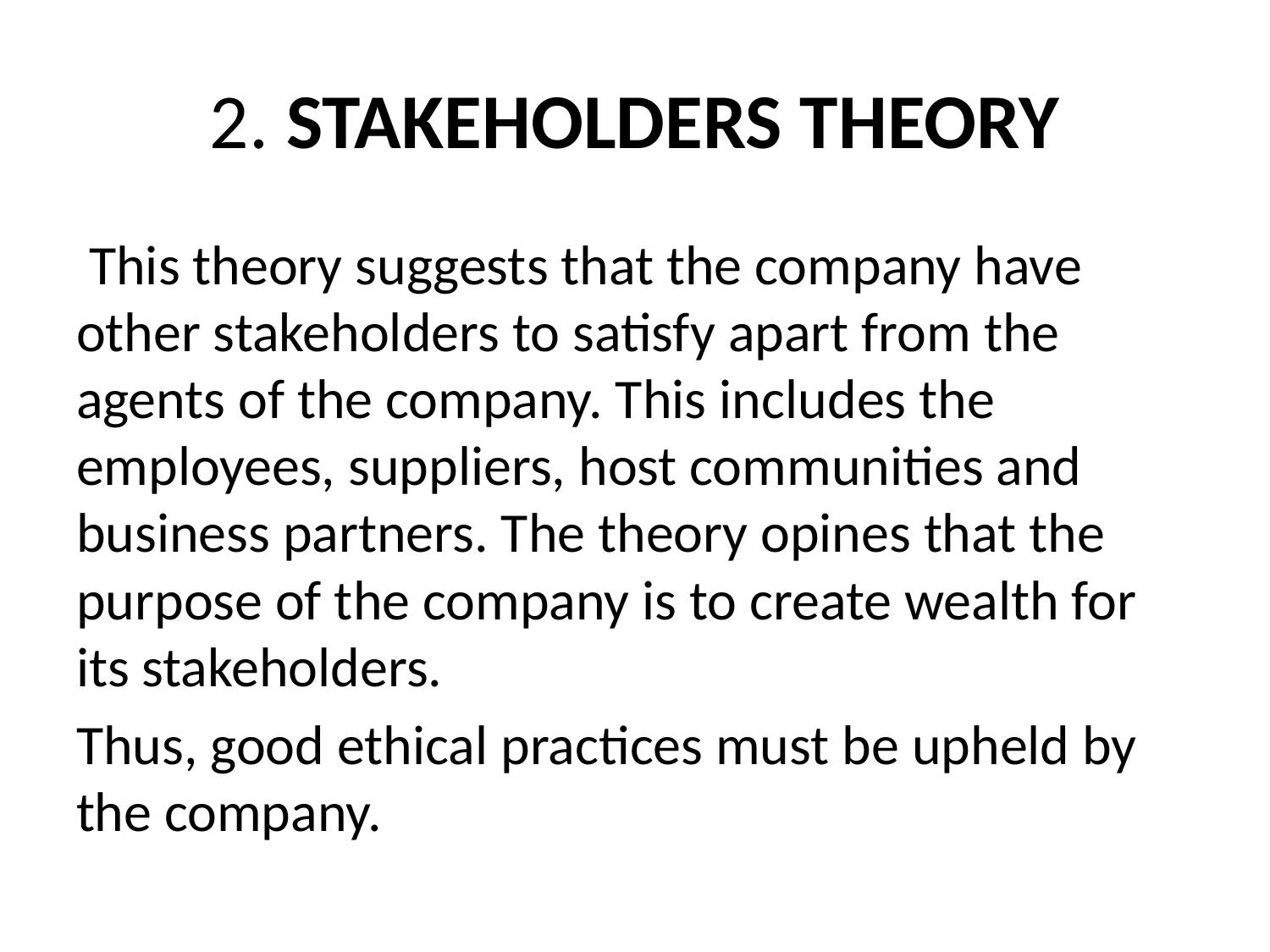

# 2. STAKEHOLDERS THEORY
 This theory suggests that the company have other stakeholders to satisfy apart from the agents of the company. This includes the employees, suppliers, host communities and business partners. The theory opines that the purpose of the company is to create wealth for its stakeholders.
Thus, good ethical practices must be upheld by the company.